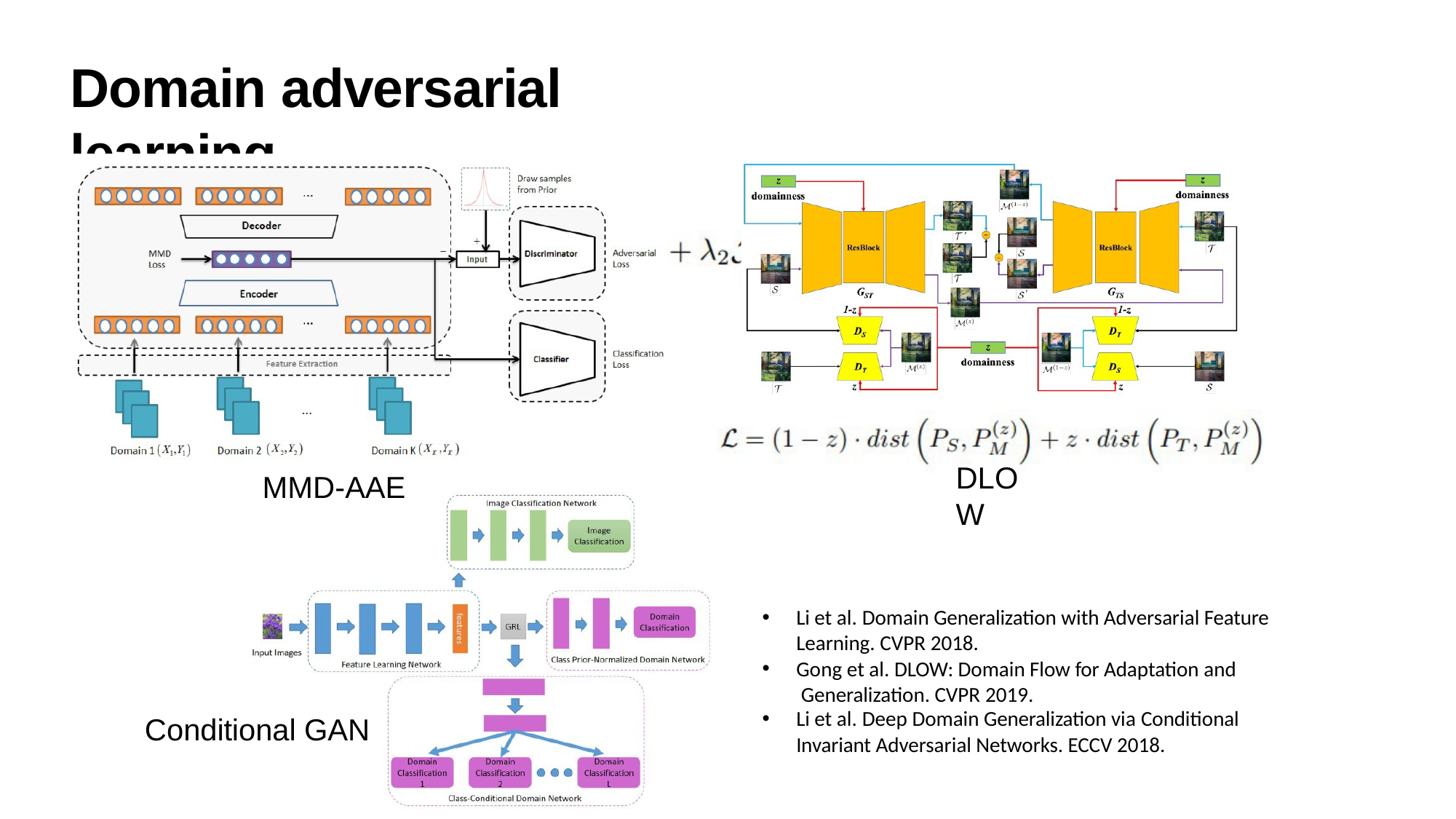

# Domain adversarial learning

DLOW
MMD-AAE

Li et al. Domain Generalization with Adversarial Feature  Learning. CVPR 2018.
Gong et al. DLOW: Domain Flow for Adaptation and  Generalization. CVPR 2019.
Li et al. Deep Domain Generalization via Conditional
Invariant Adversarial Networks. ECCV 2018.
Conditional GAN